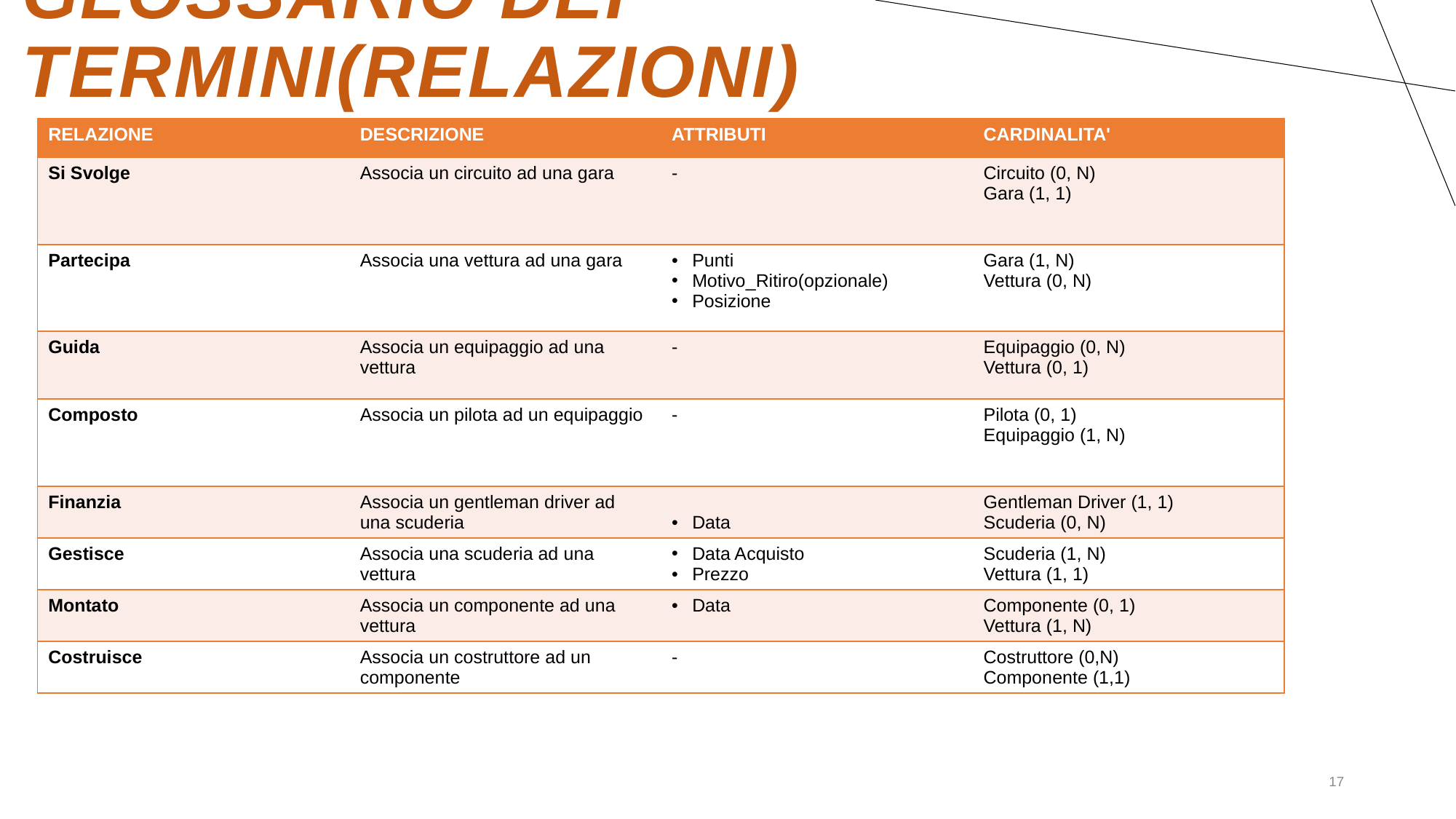

GLOSSARIO DEI TERMINI(relazioni)
| RELAZIONE | DESCRIZIONE | ATTRIBUTI | CARDINALITA' |
| --- | --- | --- | --- |
| Si Svolge | Associa un circuito ad una gara | - | Circuito (0, N) Gara (1, 1) |
| Partecipa | Associa una vettura ad una gara | Punti Motivo\_Ritiro(opzionale) Posizione | Gara (1, N) Vettura (0, N) |
| Guida | Associa un equipaggio ad una vettura | - | Equipaggio (0, N) Vettura (0, 1) |
| Composto | Associa un pilota ad un equipaggio | - | Pilota (0, 1) Equipaggio (1, N) |
| Finanzia | Associa un gentleman driver ad una scuderia | Data | Gentleman Driver (1, 1) Scuderia (0, N) |
| Gestisce | Associa una scuderia ad una vettura | Data Acquisto Prezzo | Scuderia (1, N) Vettura (1, 1) |
| Montato | Associa un componente ad una vettura | Data | Componente (0, 1) Vettura (1, N) |
| Costruisce | Associa un costruttore ad un componente | - | Costruttore (0,N) Componente (1,1) |
17